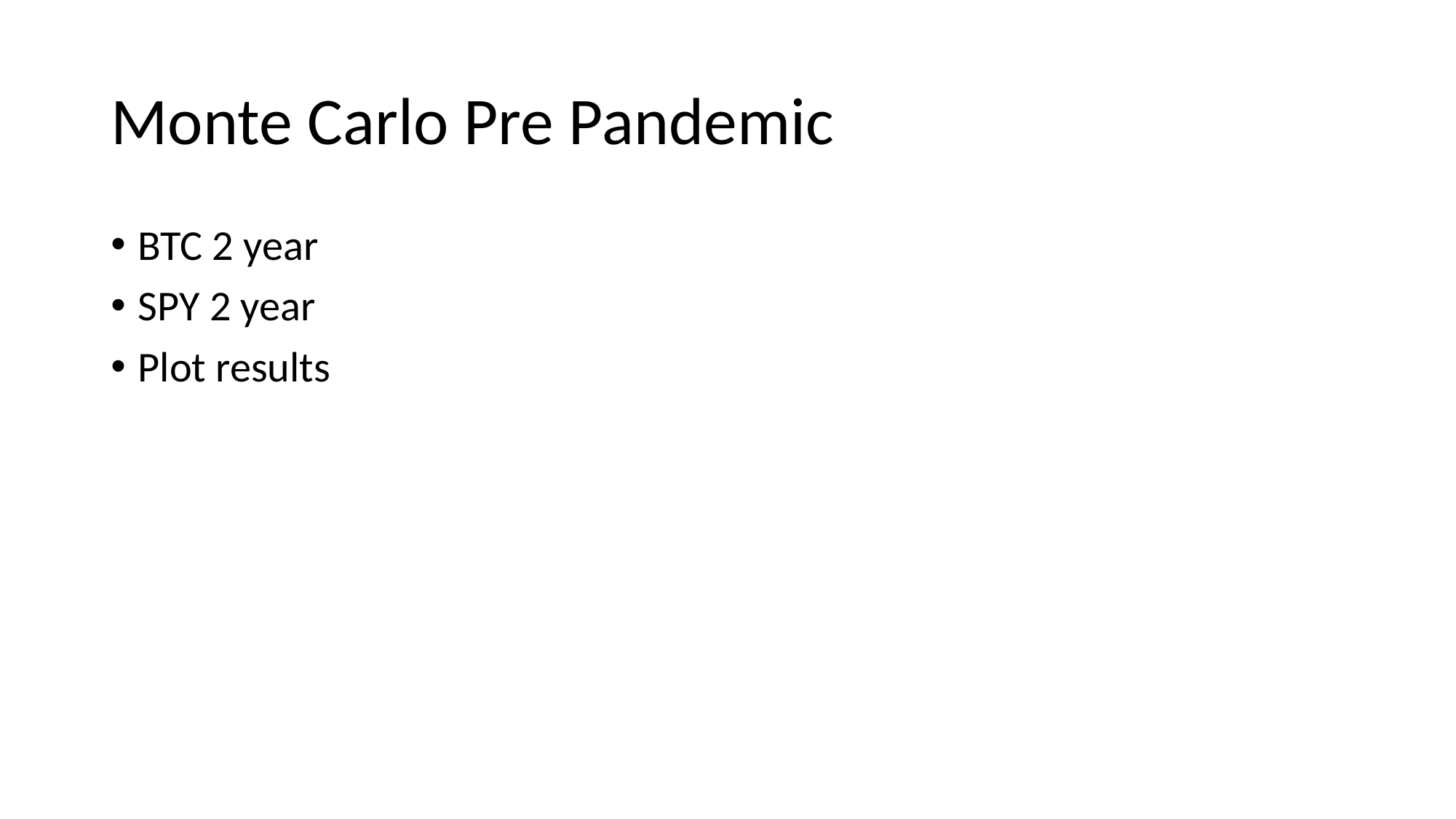

# Monte Carlo Pre Pandemic
BTC 2 year
SPY 2 year
Plot results